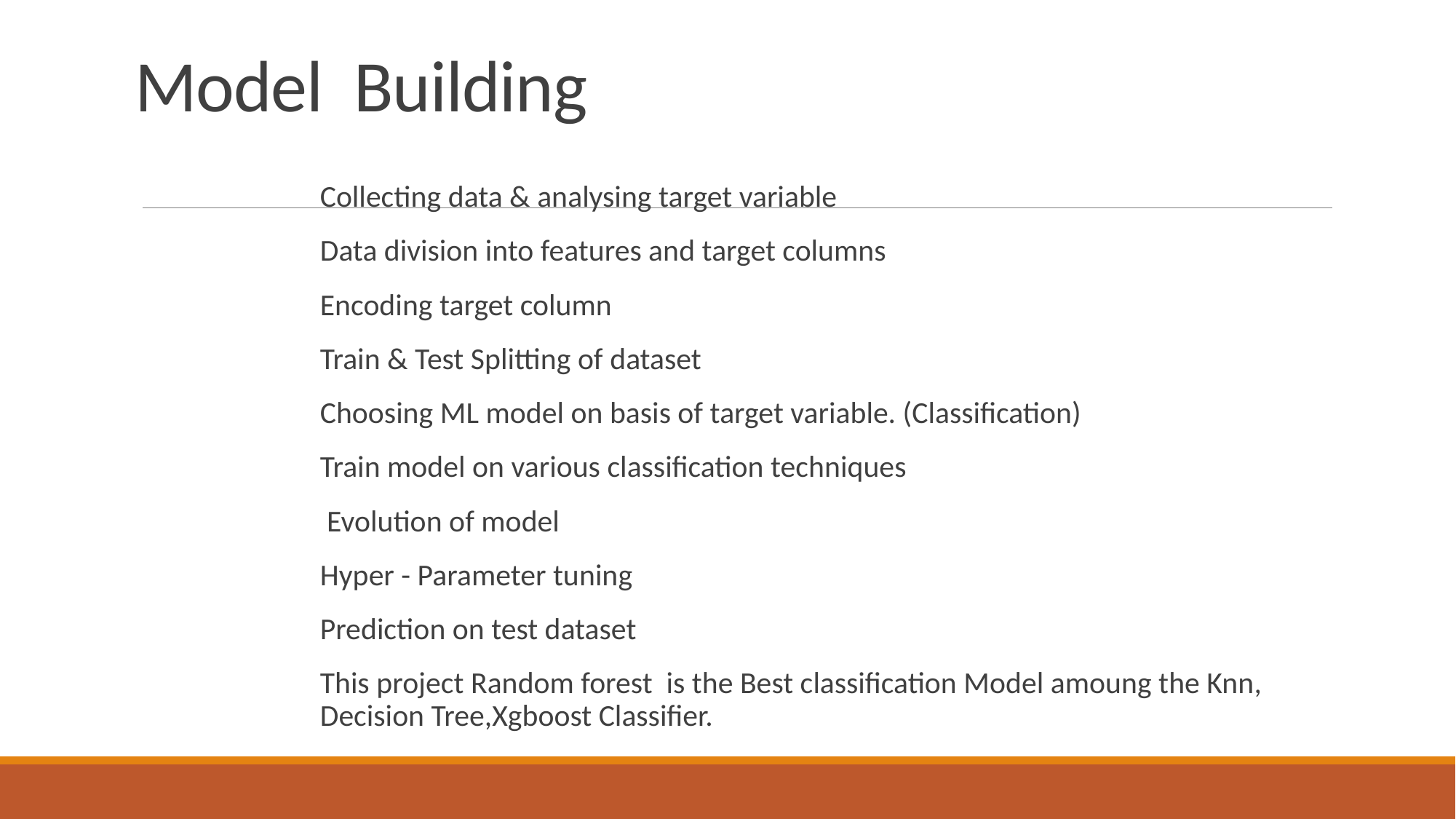

# Model  Building
Collecting data & analysing target variable
Data division into features and target columns
Encoding target column
Train & Test Splitting of dataset
Choosing ML model on basis of target variable. (Classification)
Train model on various classification techniques
 Evolution of model
Hyper - Parameter tuning
Prediction on test dataset
This project Random forest  is the Best classification Model amoung the Knn,  Decision Tree,Xgboost Classifier.